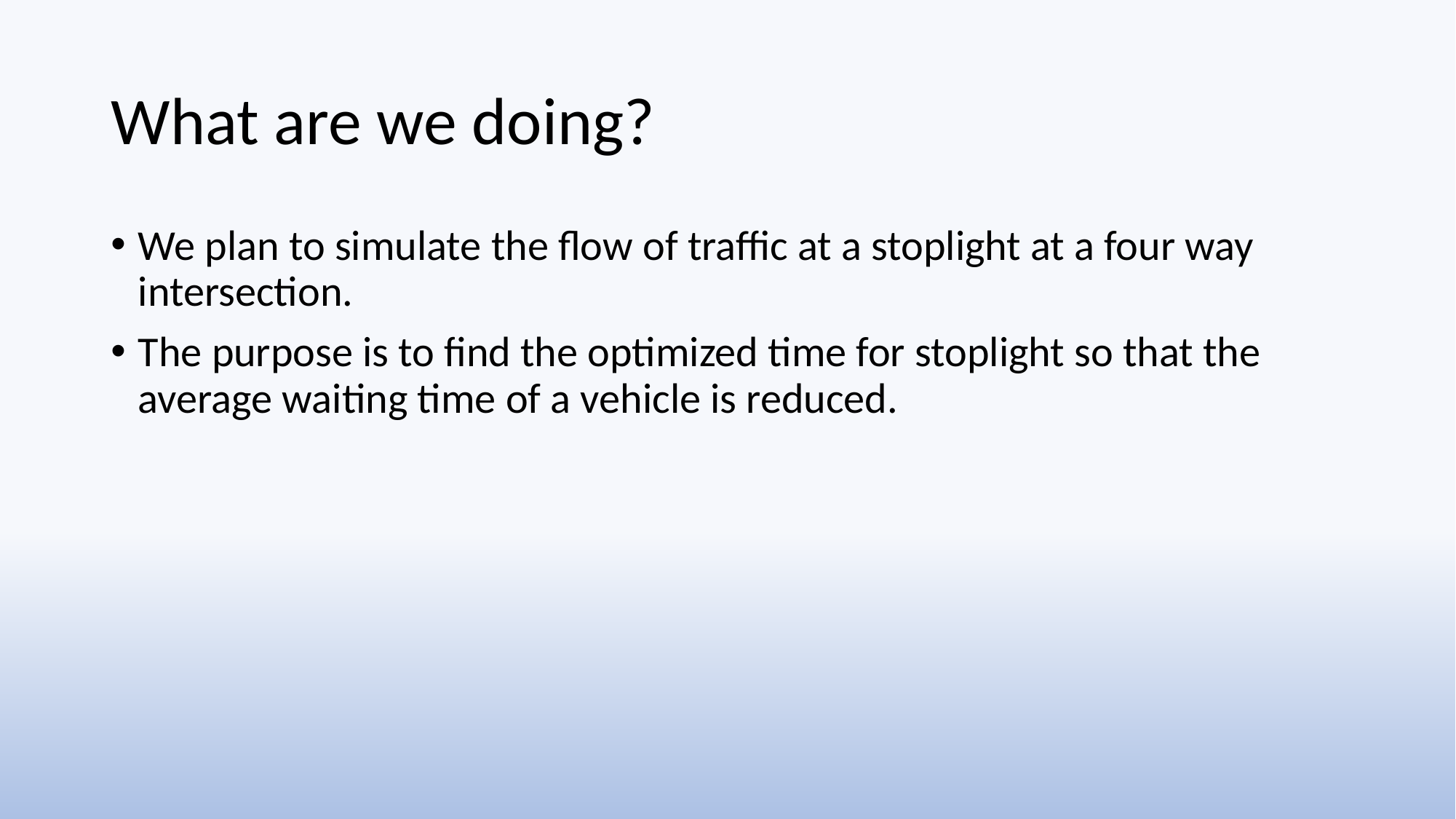

# What are we doing?
We plan to simulate the flow of traffic at a stoplight at a four way intersection.
The purpose is to find the optimized time for stoplight so that the average waiting time of a vehicle is reduced.